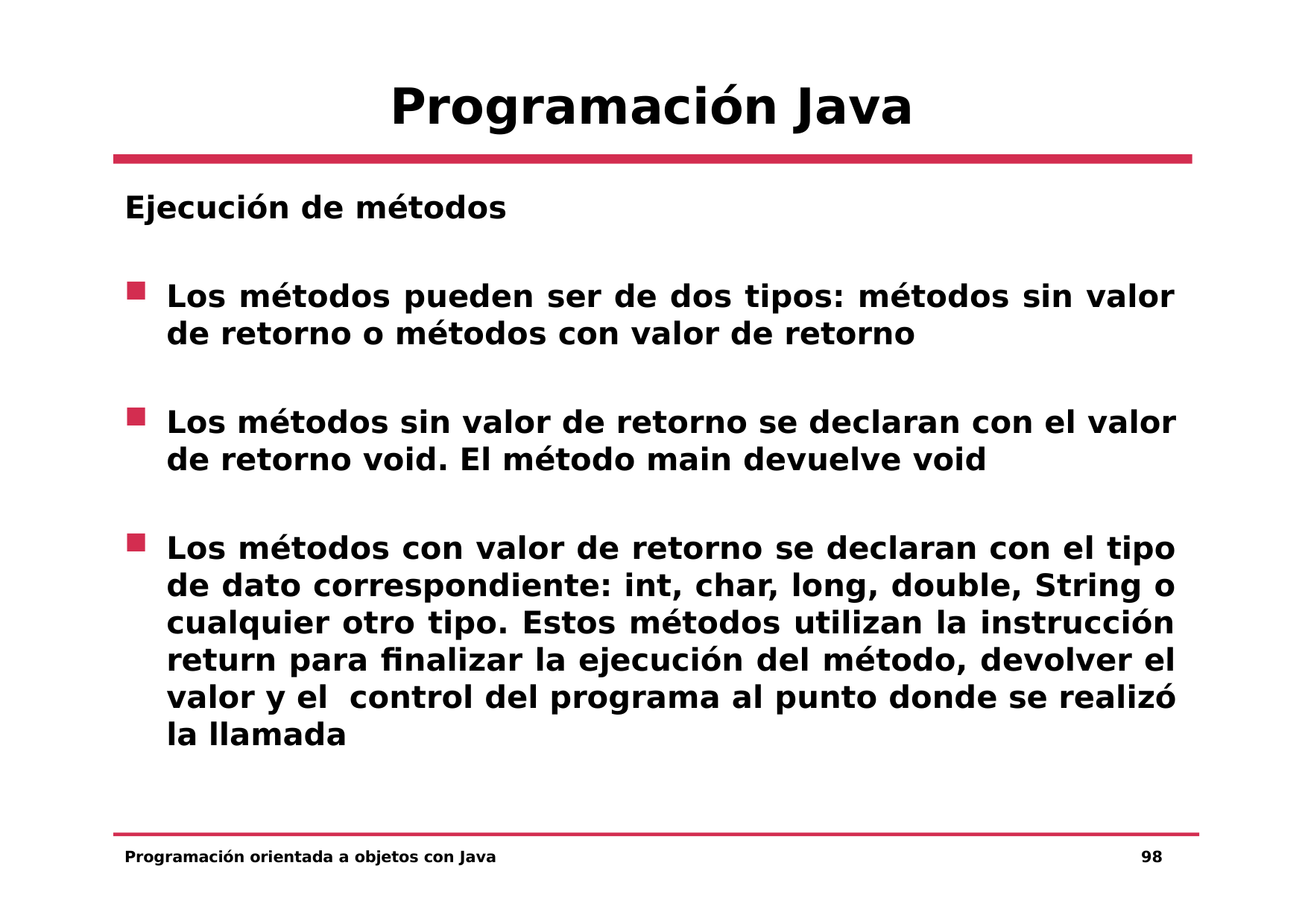

# Programación Java
Ejecución de métodos

Los métodos pueden ser de dos tipos: métodos sin valor  de retorno o métodos con valor de retorno

Los métodos sin valor de retorno se declaran con el valor  de retorno void. El método main devuelve void

Los métodos con valor de retorno se declaran con el tipo  de dato correspondiente: int, char, long, double, String o  cualquier otro tipo. Estos métodos utilizan la instrucción  return para finalizar la ejecución del método, devolver el  valor y el control del programa al punto donde se realizó  la llamada
Programación orientada a objetos con Java
98